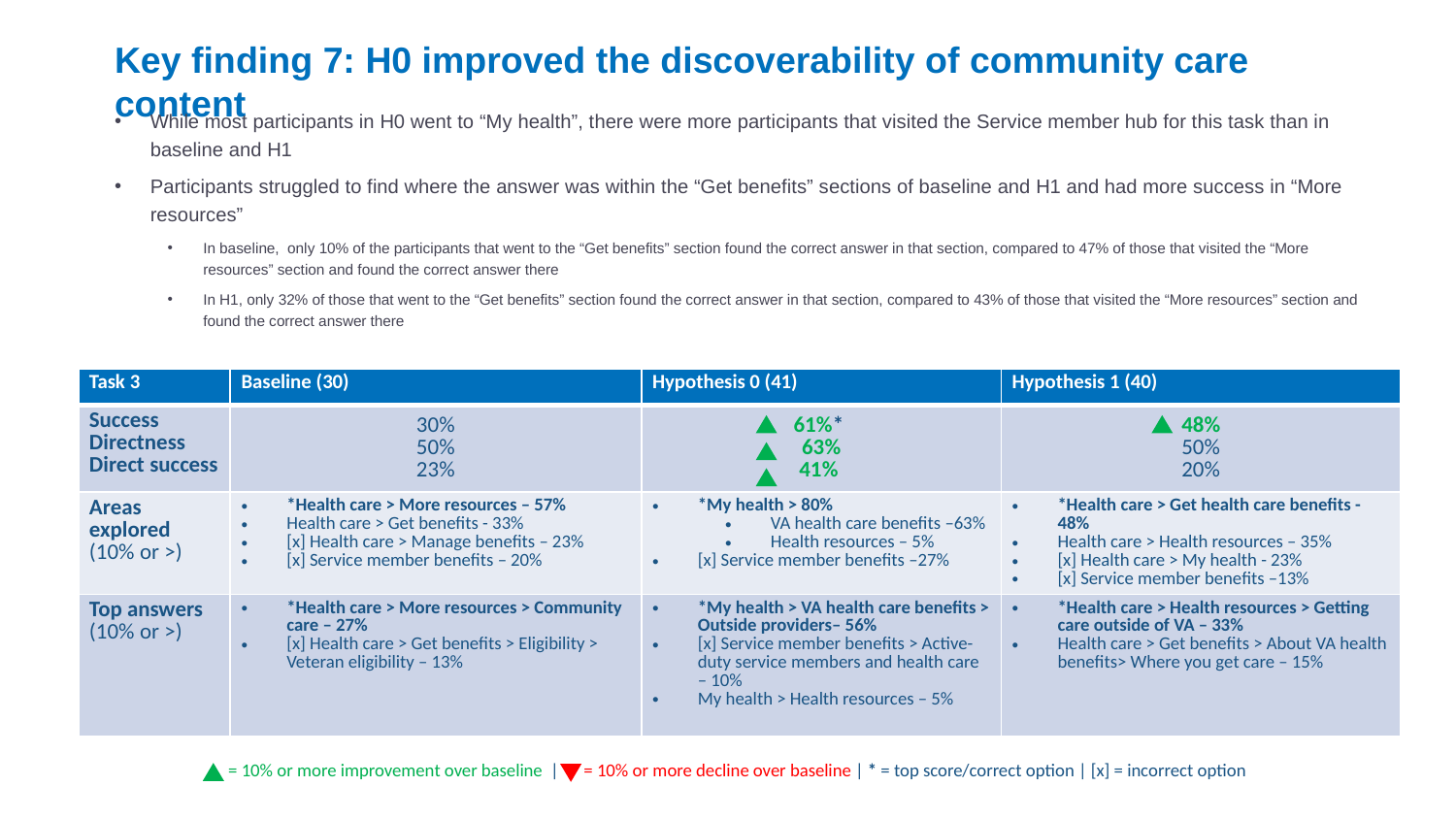

# Key finding 7: H0 improved the discoverability of community care content
While most participants in H0 went to “My health”, there were more participants that visited the Service member hub for this task than in baseline and H1
Participants struggled to find where the answer was within the “Get benefits” sections of baseline and H1 and had more success in “More resources”
In baseline,  only 10% of the participants that went to the “Get benefits” section found the correct answer in that section, compared to 47% of those that visited the “More resources” section and found the correct answer there
In H1, only 32% of those that went to the “Get benefits” section found the correct answer in that section, compared to 43% of those that visited the “More resources” section and found the correct answer there

| Task 3 | Baseline (30) | Hypothesis 0 (41) | Hypothesis 1 (40) |
| --- | --- | --- | --- |
| Success Directness Direct success | 30% 50% 23% | 61%\* 63% 41% | 48% 50% 20% |
| Areas explored (10% or >) | \*Health care > More resources – 57% Health care > Get benefits - 33% [x] Health care > Manage benefits – 23% [x] Service member benefits – 20% | \*My health > 80% VA health care benefits –63% Health resources – 5% [x] Service member benefits –27% | \*Health care > Get health care benefits - 48% Health care > Health resources – 35% [x] Health care > My health - 23% [x] Service member benefits –13% |
| Top answers (10% or >) | \*Health care > More resources > Community care – 27% [x] Health care > Get benefits > Eligibility > Veteran eligibility – 13% | \*My health > VA health care benefits > Outside providers– 56% [x] Service member benefits > Active-duty service members and health care – 10% My health > Health resources – 5% | \*Health care > Health resources > Getting care outside of VA – 33% Health care > Get benefits > About VA health benefits> Where you get care – 15% |

= 10% or more improvement over baseline  |      = 10% or more decline over baseline | * = top score/correct option | [x] = incorrect option